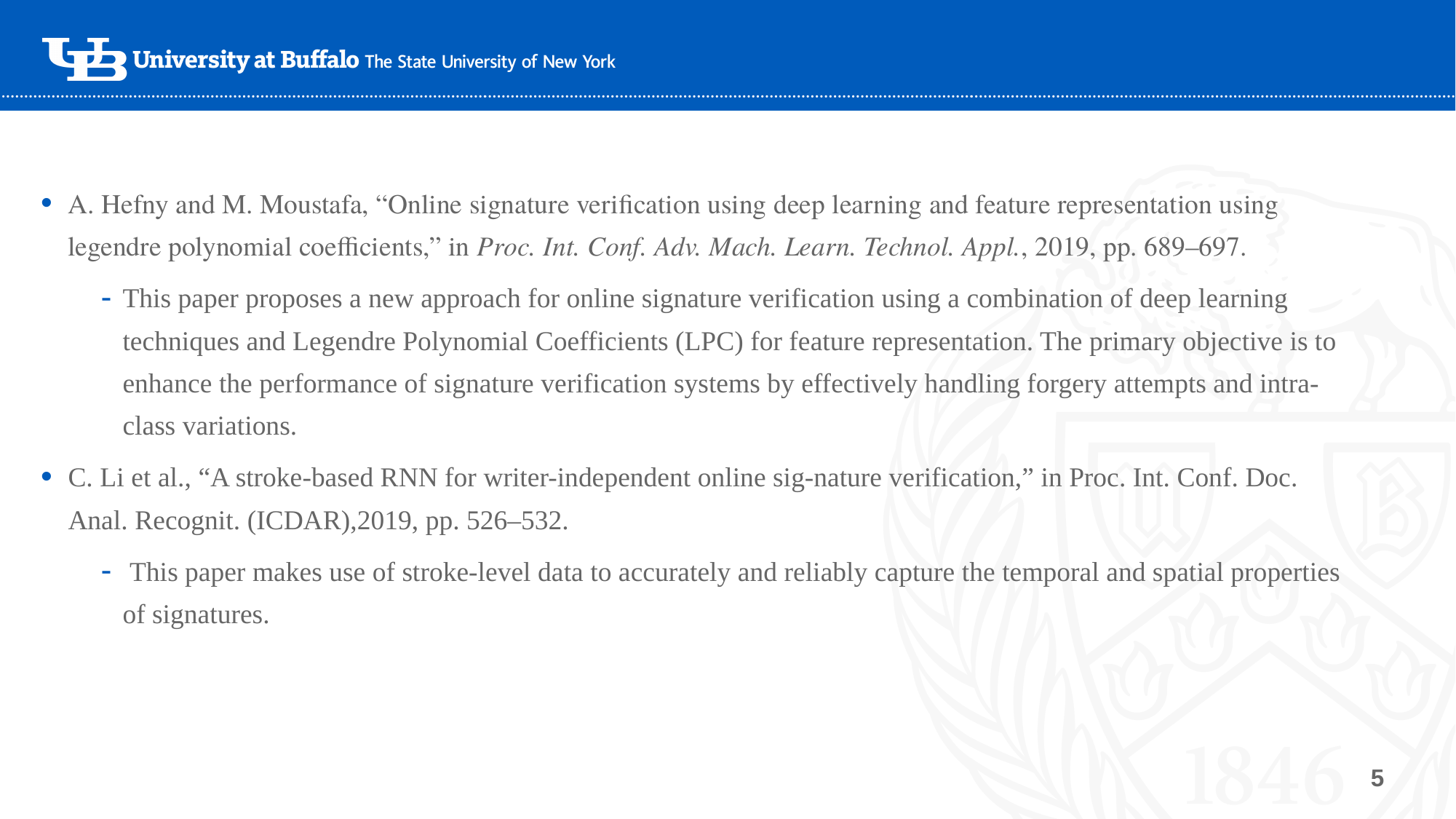

A. Hefny and M. Moustafa, “Online signature verification using deep learning and feature representation using legendre polynomial coefficients,” in Proc. Int. Conf. Adv. Mach. Learn. Technol. Appl., 2019, pp. 689–697.
This paper proposes a new approach for online signature verification using a combination of deep learning techniques and Legendre Polynomial Coefficients (LPC) for feature representation. The primary objective is to enhance the performance of signature verification systems by effectively handling forgery attempts and intra-class variations.
C. Li et al., “A stroke-based RNN for writer-independent online sig-nature verification,” in Proc. Int. Conf. Doc. Anal. Recognit. (ICDAR),2019, pp. 526–532.
 This paper makes use of stroke-level data to accurately and reliably capture the temporal and spatial properties of signatures.
5